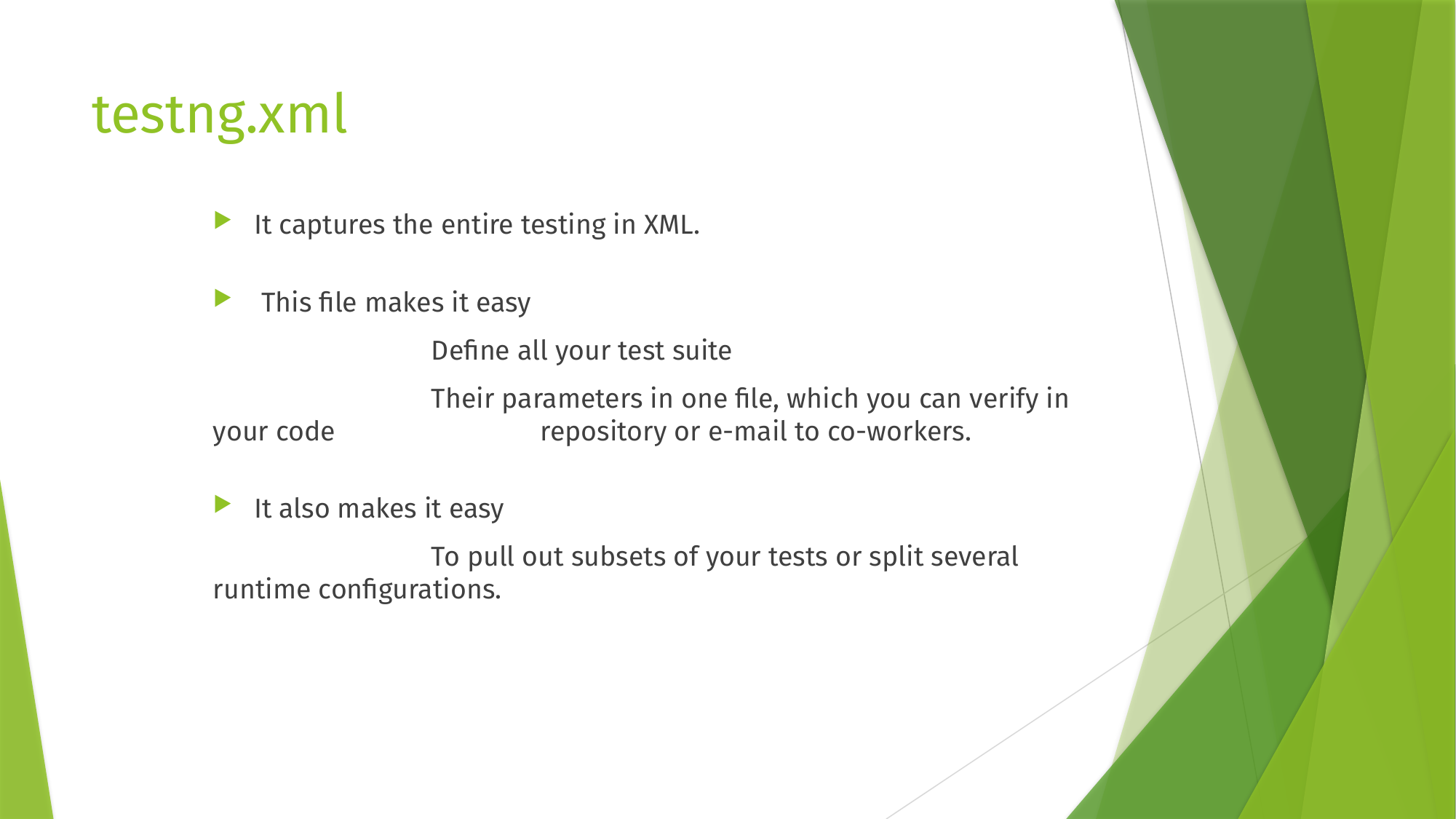

# testng.xml

It captures the entire testing in XML.

 This file makes it easy
		Define all your test suite
		Their parameters in one file, which you can verify in your code 		repository or e-mail to co-workers.

It also makes it easy
		To pull out subsets of your tests or split several runtime configurations.